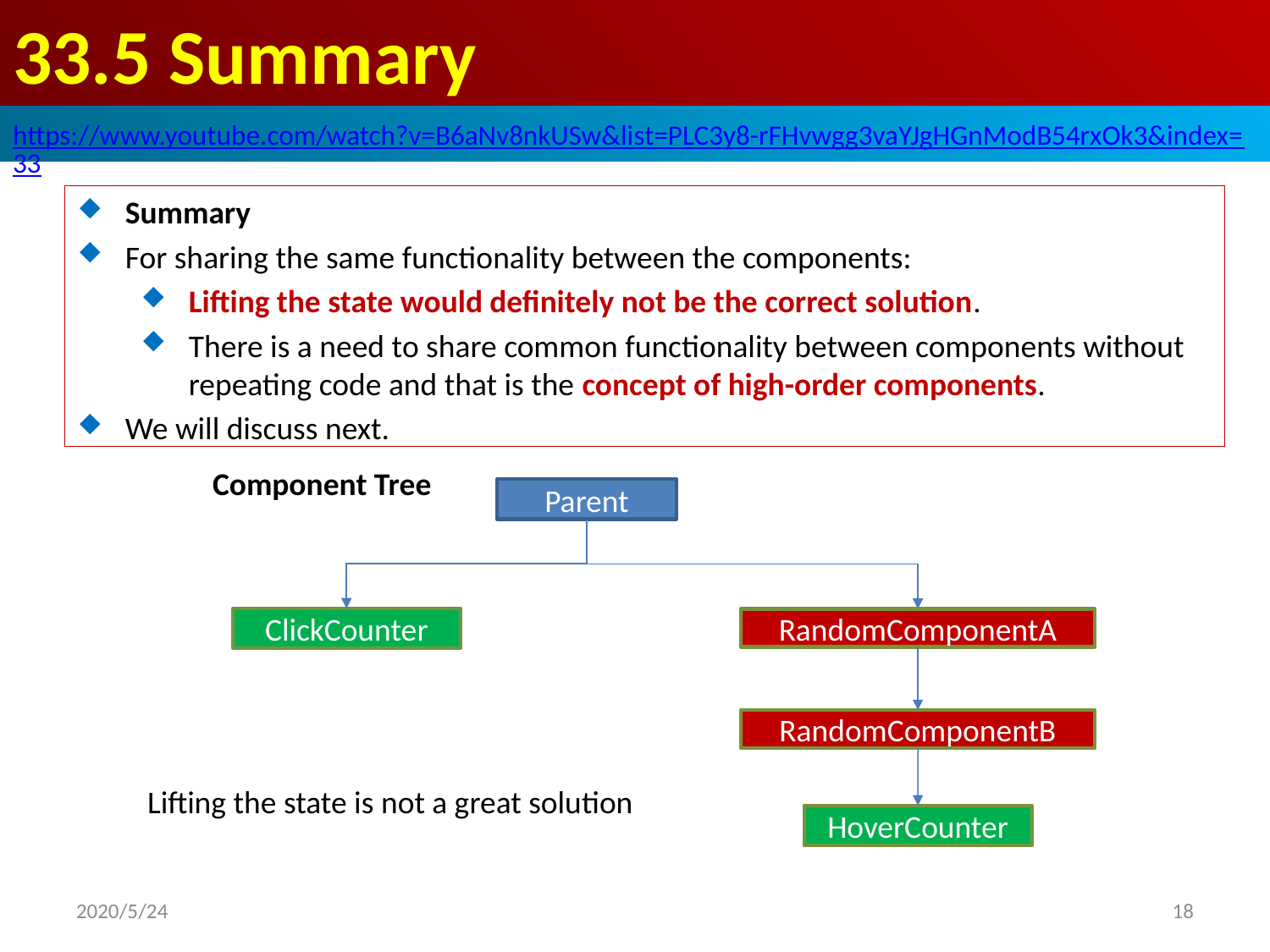

# 33.5 Summary
https://www.youtube.com/watch?v=B6aNv8nkUSw&list=PLC3y8-rFHvwgg3vaYJgHGnModB54rxOk3&index=33
Summary
For sharing the same functionality between the components:
Lifting the state would definitely not be the correct solution.
There is a need to share common functionality between components without repeating code and that is the concept of high-order components.
We will discuss next.
Component Tree
Parent
ClickCounter
RandomComponentA
RandomComponentB
Lifting the state is not a great solution
HoverCounter
2020/5/24
18